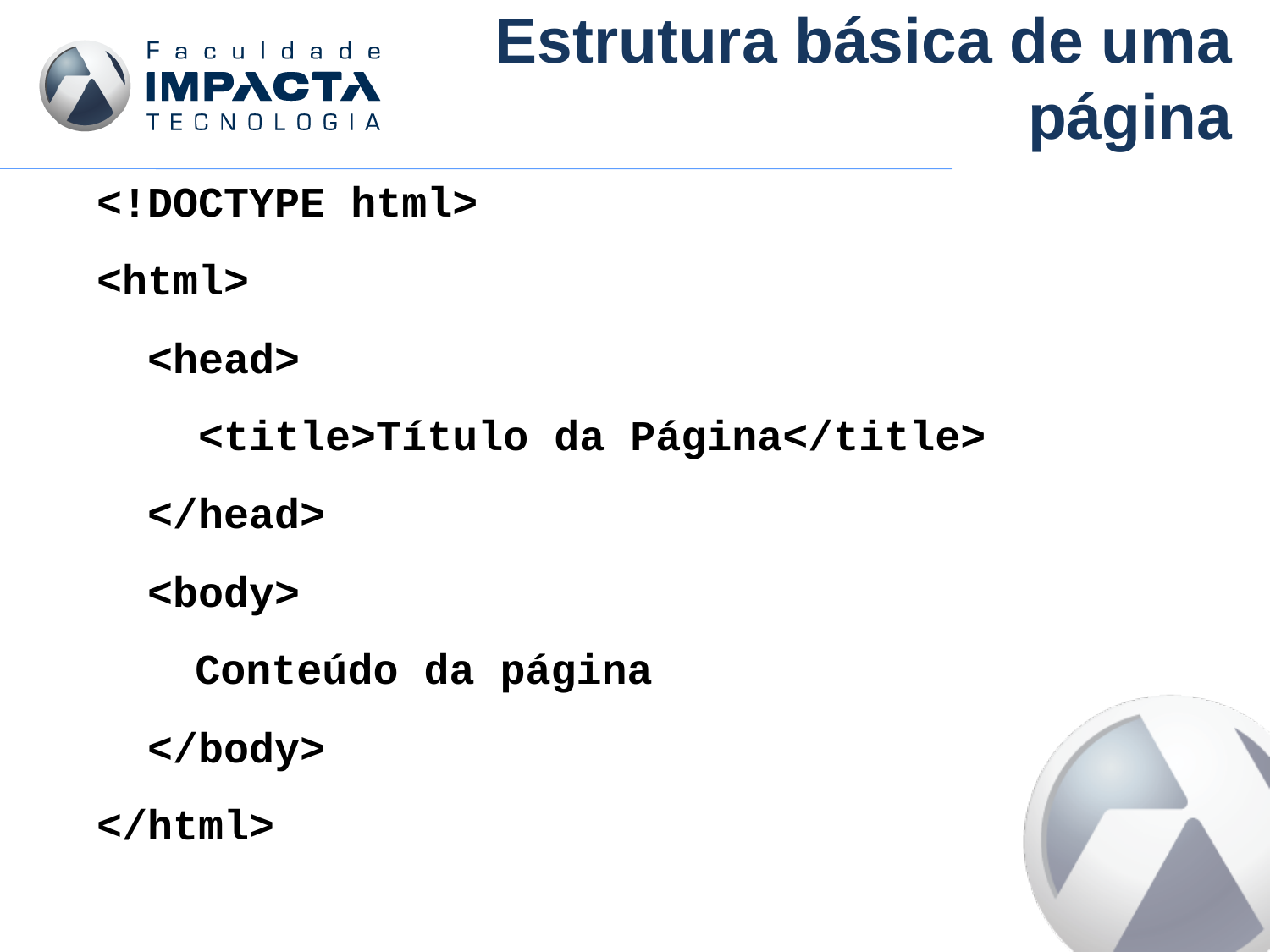

# Estrutura básica de uma página
<!DOCTYPE html>
<html>
  <head>
    <title>Título da Página</title>
  </head>
  <body>
	  Conteúdo da página
  </body>
</html>